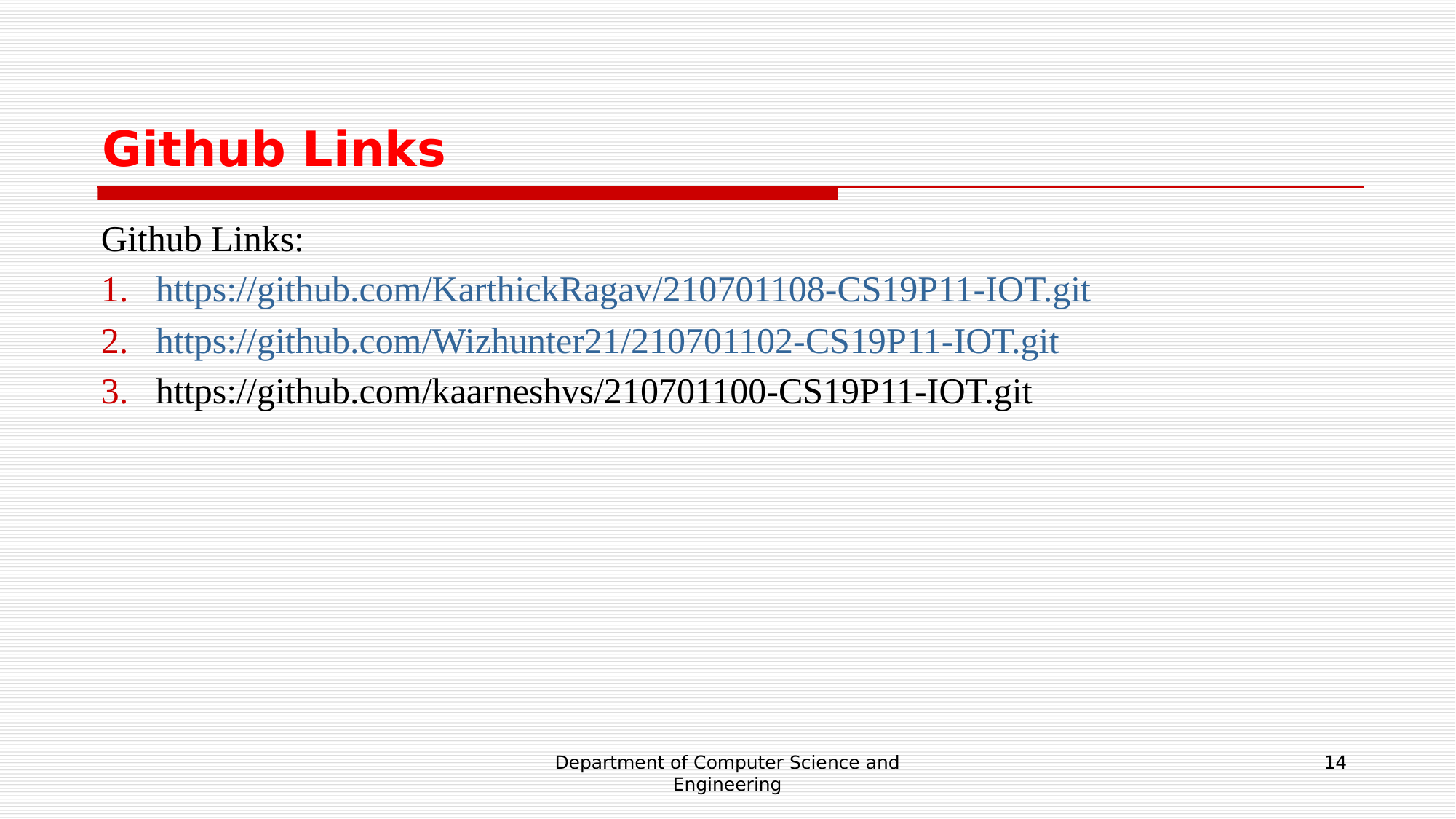

# Github Links
Github Links:
https://github.com/KarthickRagav/210701108-CS19P11-IOT.git
https://github.com/Wizhunter21/210701102-CS19P11-IOT.git
https://github.com/kaarneshvs/210701100-CS19P11-IOT.git
Department of Computer Science and Engineering
14